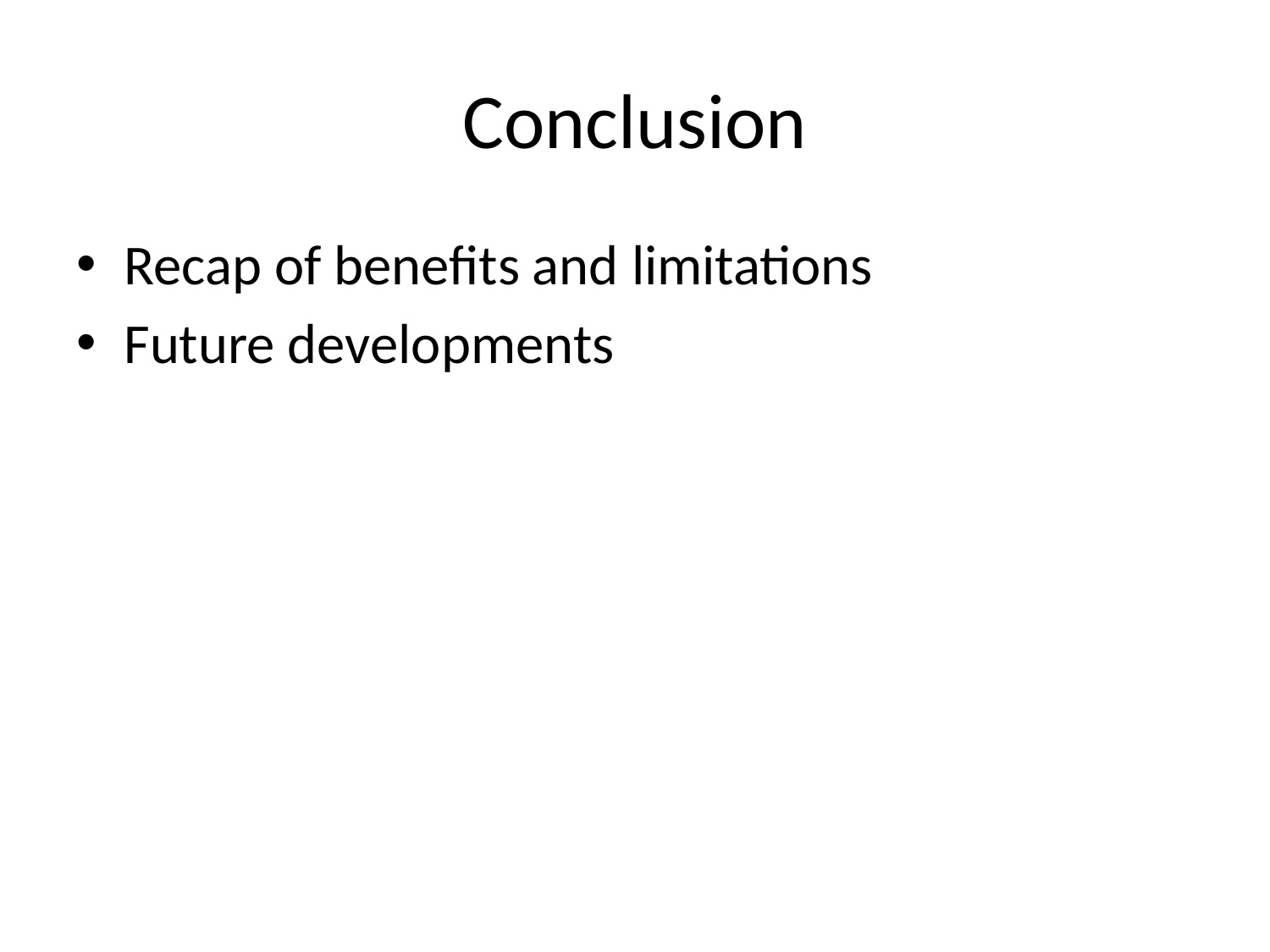

# Conclusion
Recap of benefits and limitations
Future developments